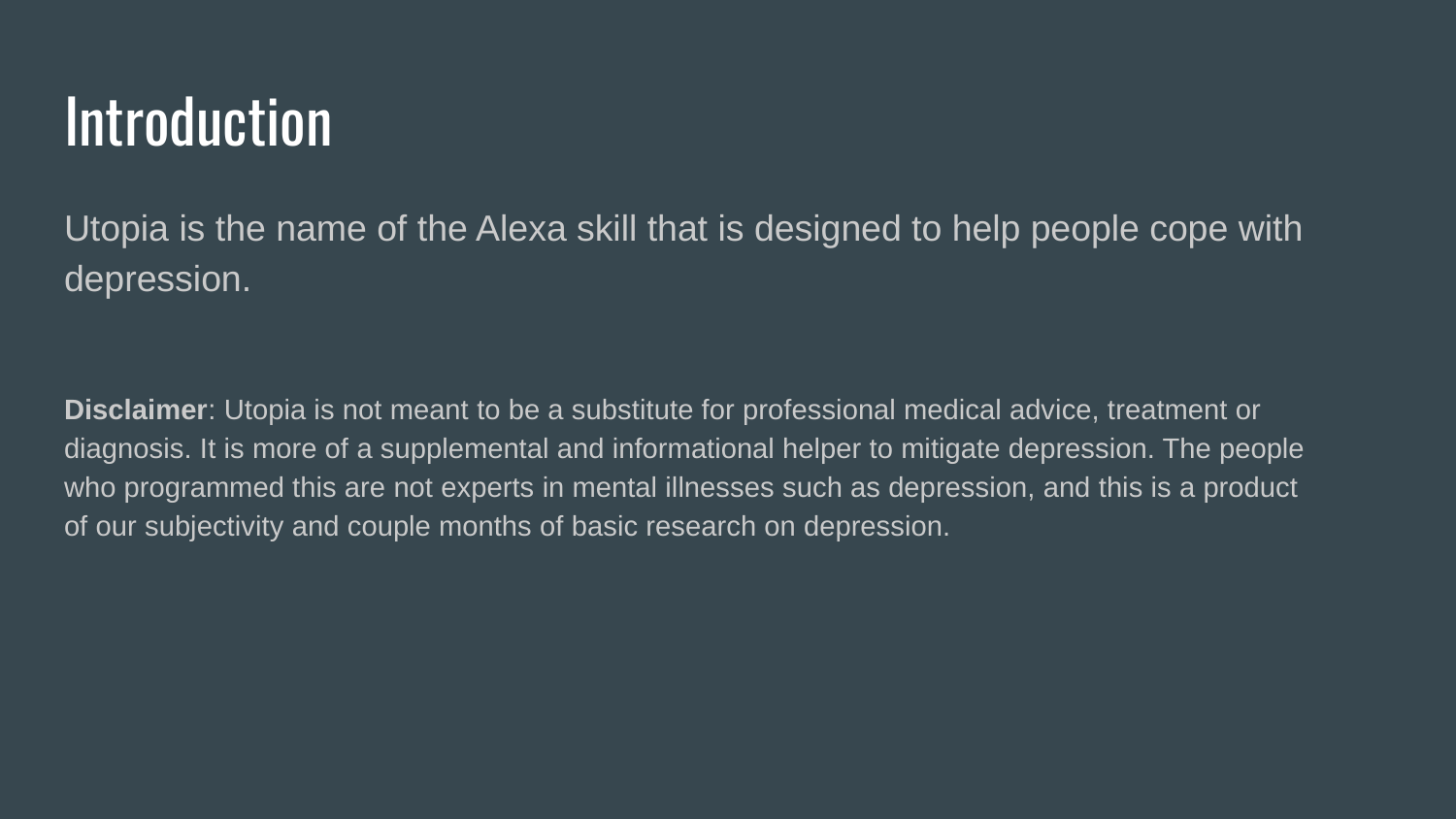

# Introduction
Utopia is the name of the Alexa skill that is designed to help people cope with depression.

Disclaimer: Utopia is not meant to be a substitute for professional medical advice, treatment or diagnosis. It is more of a supplemental and informational helper to mitigate depression. The people who programmed this are not experts in mental illnesses such as depression, and this is a product of our subjectivity and couple months of basic research on depression.